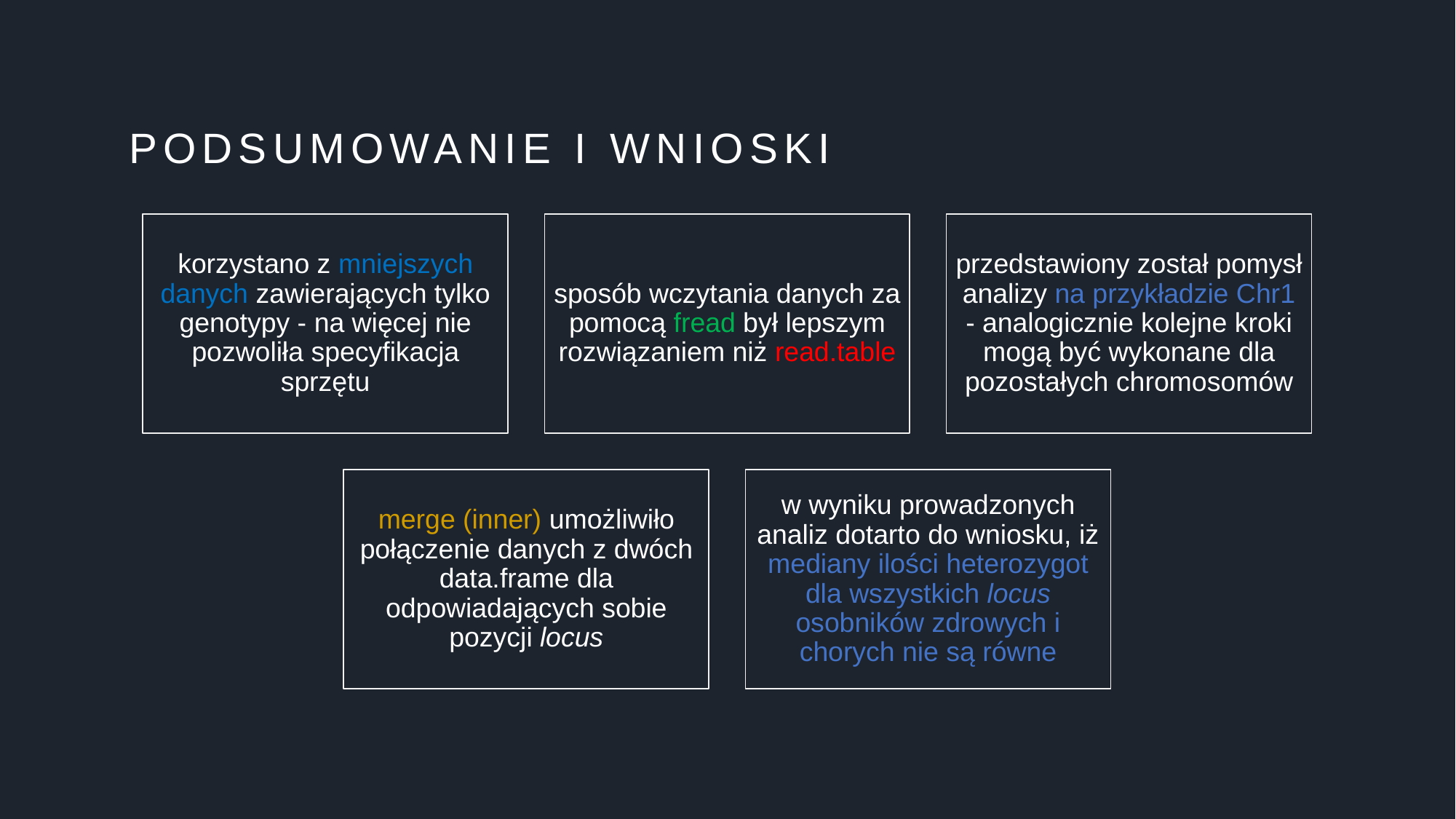

# PODSUMOWANIE I WNIOSKI
korzystano z mniejszych danych zawierających tylko genotypy - na więcej nie pozwoliła specyfikacja sprzętu
sposób wczytania danych za pomocą fread był lepszym rozwiązaniem niż read.table
przedstawiony został pomysł analizy na przykładzie Chr1 - analogicznie kolejne kroki mogą być wykonane dla pozostałych chromosomów
merge (inner) umożliwiło połączenie danych z dwóch data.frame dla odpowiadających sobie pozycji locus
w wyniku prowadzonych analiz dotarto do wniosku, iż mediany ilości heterozygot dla wszystkich locus osobników zdrowych i chorych nie są równe